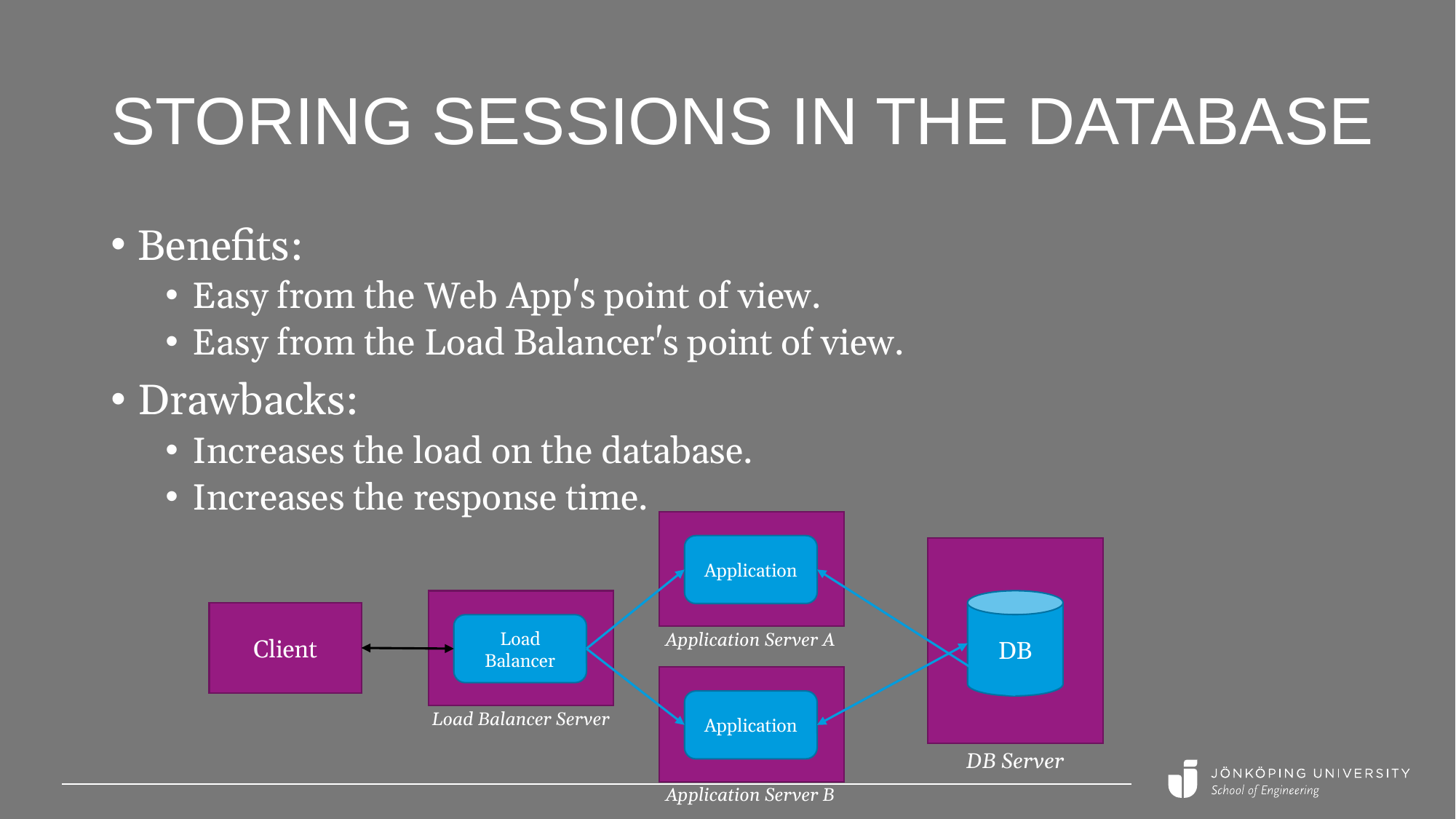

# Storing sessions in the database
Benefits:
Easy from the Web App's point of view.
Easy from the Load Balancer's point of view.
Drawbacks:
Increases the load on the database.
Increases the response time.

Application

DB
Client
Load Balancer
Application Server A

Application
Load Balancer Server
DB Server
Application Server B